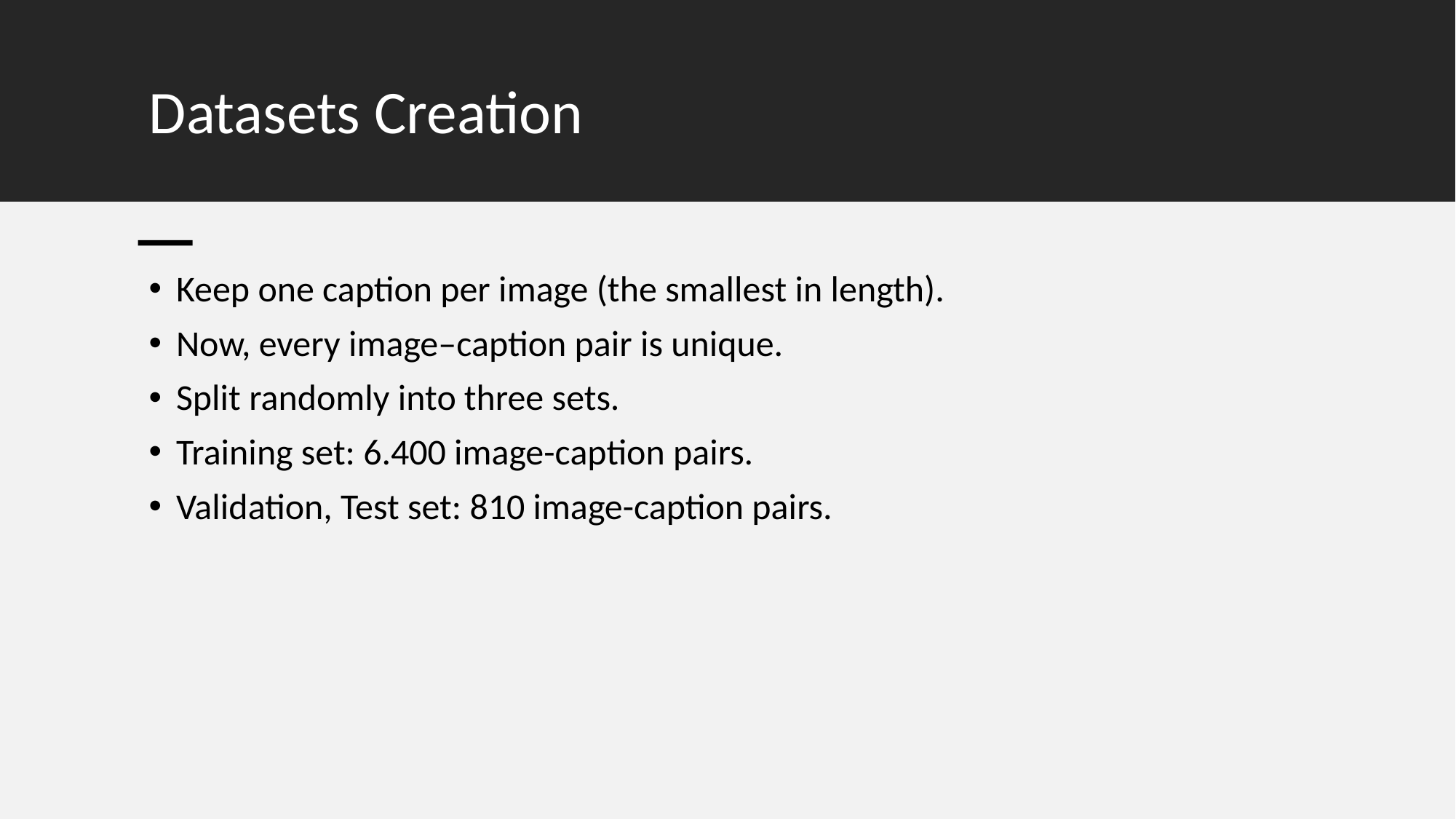

# Datasets Creation

Keep one caption per image (the smallest in length).
Now, every image–caption pair is unique.
Split randomly into three sets.
Training set: 6.400 image-caption pairs.
Validation, Test set: 810 image-caption pairs.